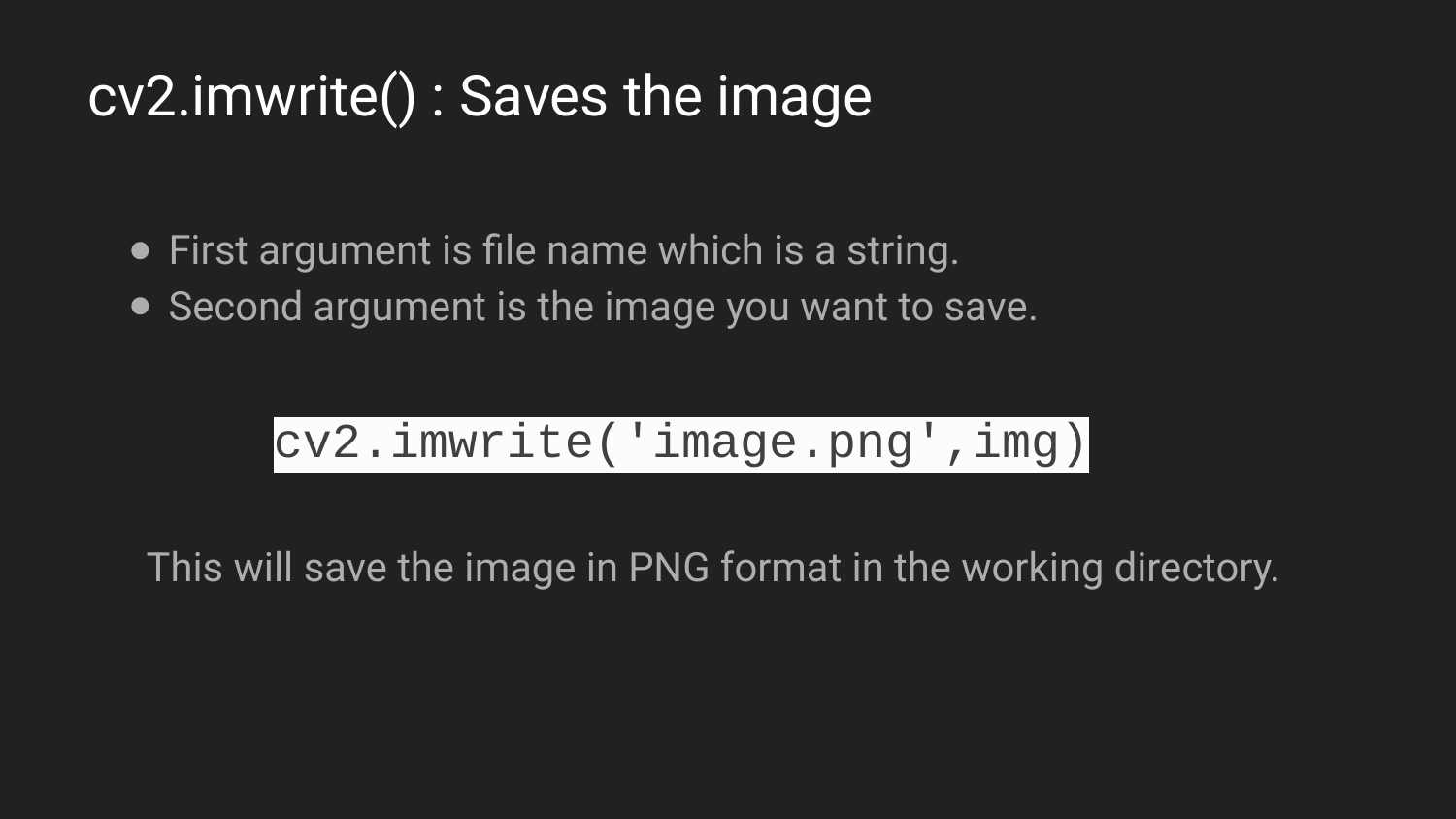

# cv2.imwrite() : Saves the image
First argument is file name which is a string.
Second argument is the image you want to save.

cv2.imwrite('image.png',img)

This will save the image in PNG format in the working directory.